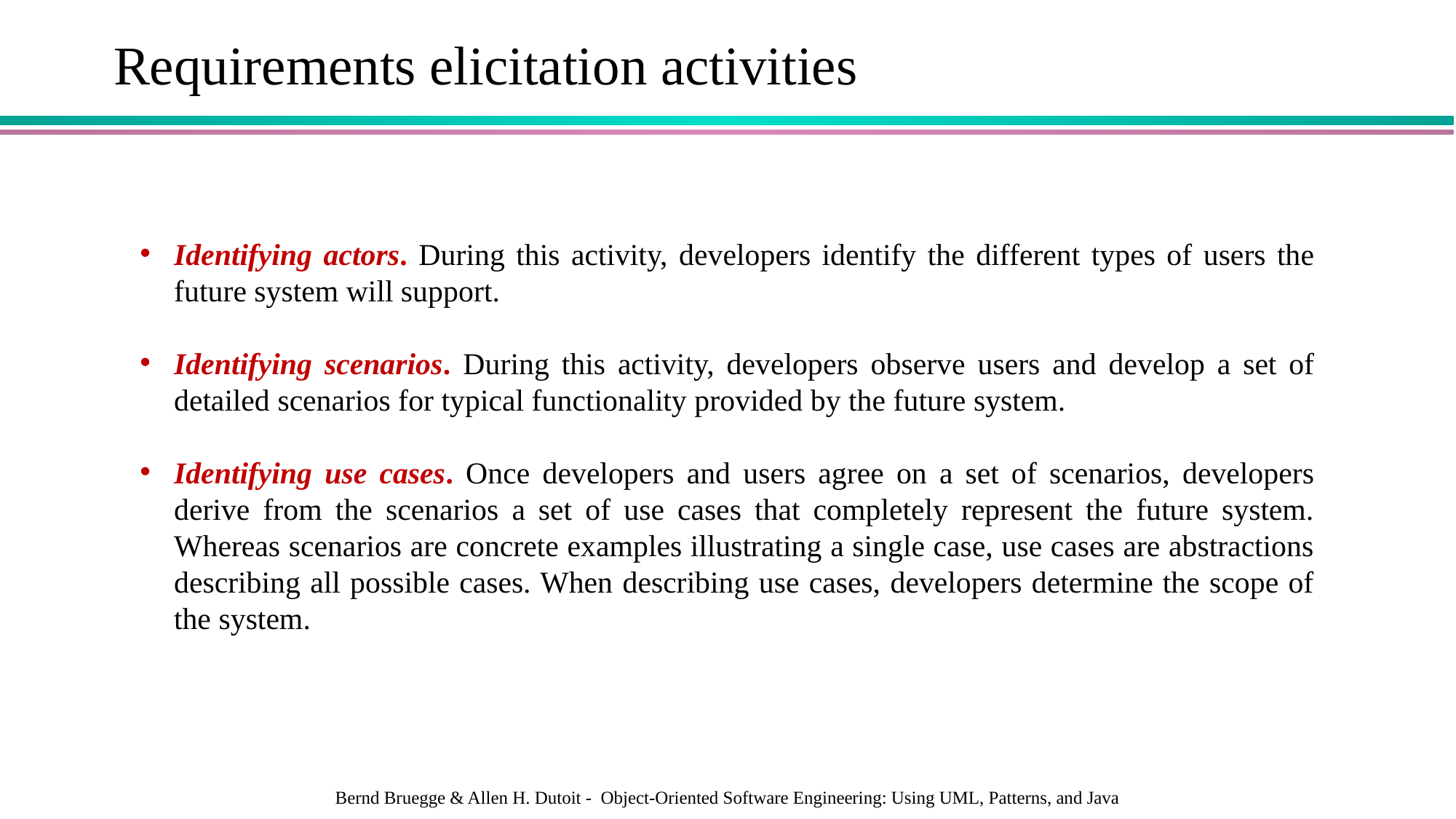

Requirements elicitation activities
Identifying actors. During this activity, developers identify the different types of users the future system will support.

Identifying scenarios. During this activity, developers observe users and develop a set of detailed scenarios for typical functionality provided by the future system.

Identifying use cases. Once developers and users agree on a set of scenarios, developers derive from the scenarios a set of use cases that completely represent the future system. Whereas scenarios are concrete examples illustrating a single case, use cases are abstractions describing all possible cases. When describing use cases, developers determine the scope of the system.

Bernd Bruegge & Allen H. Dutoit -  Object-Oriented Software Engineering: Using UML, Patterns, and Java